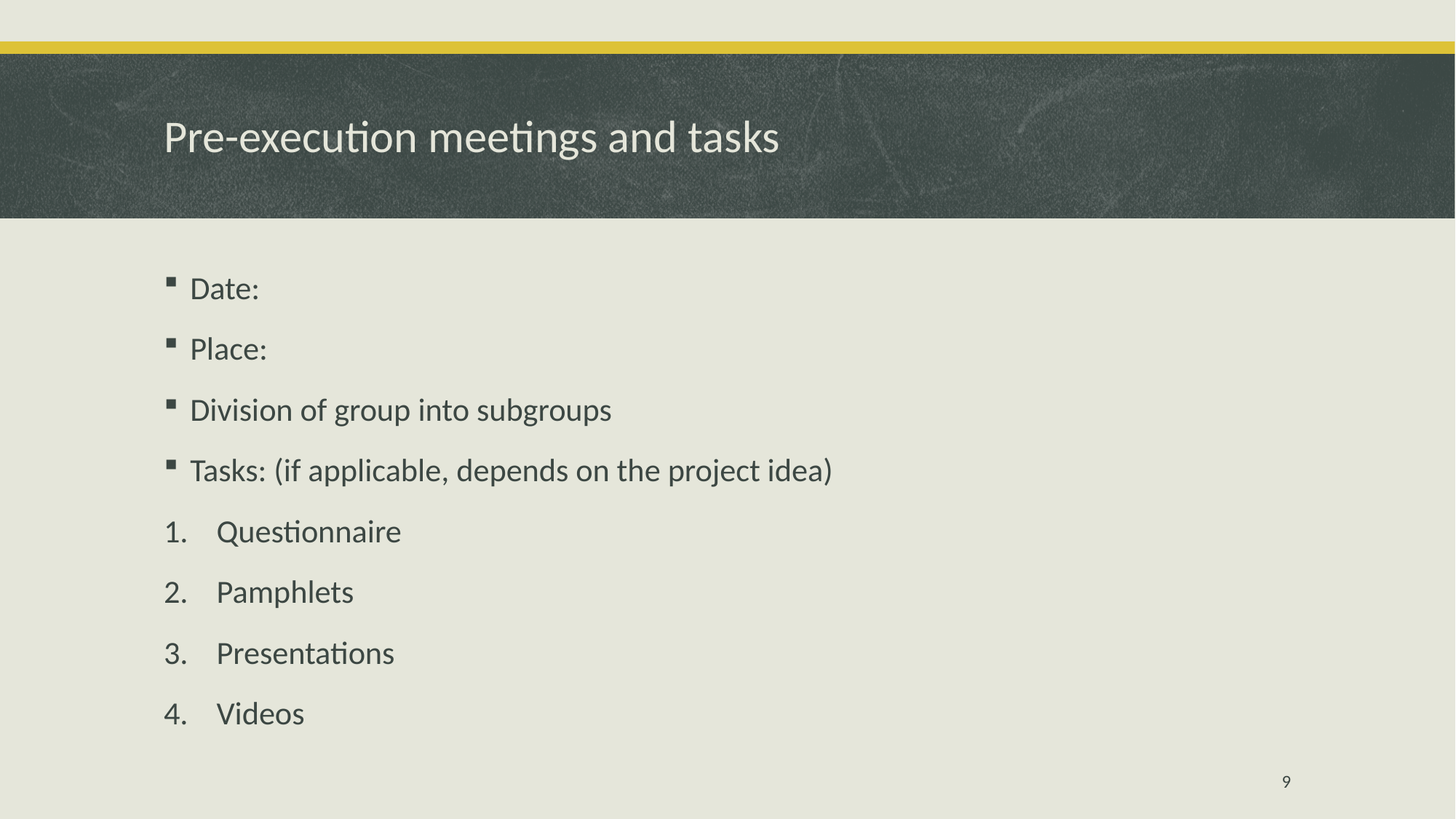

# Pre-execution meetings and tasks
Date:
Place:
Division of group into subgroups
Tasks: (if applicable, depends on the project idea)
Questionnaire
Pamphlets
Presentations
Videos
9